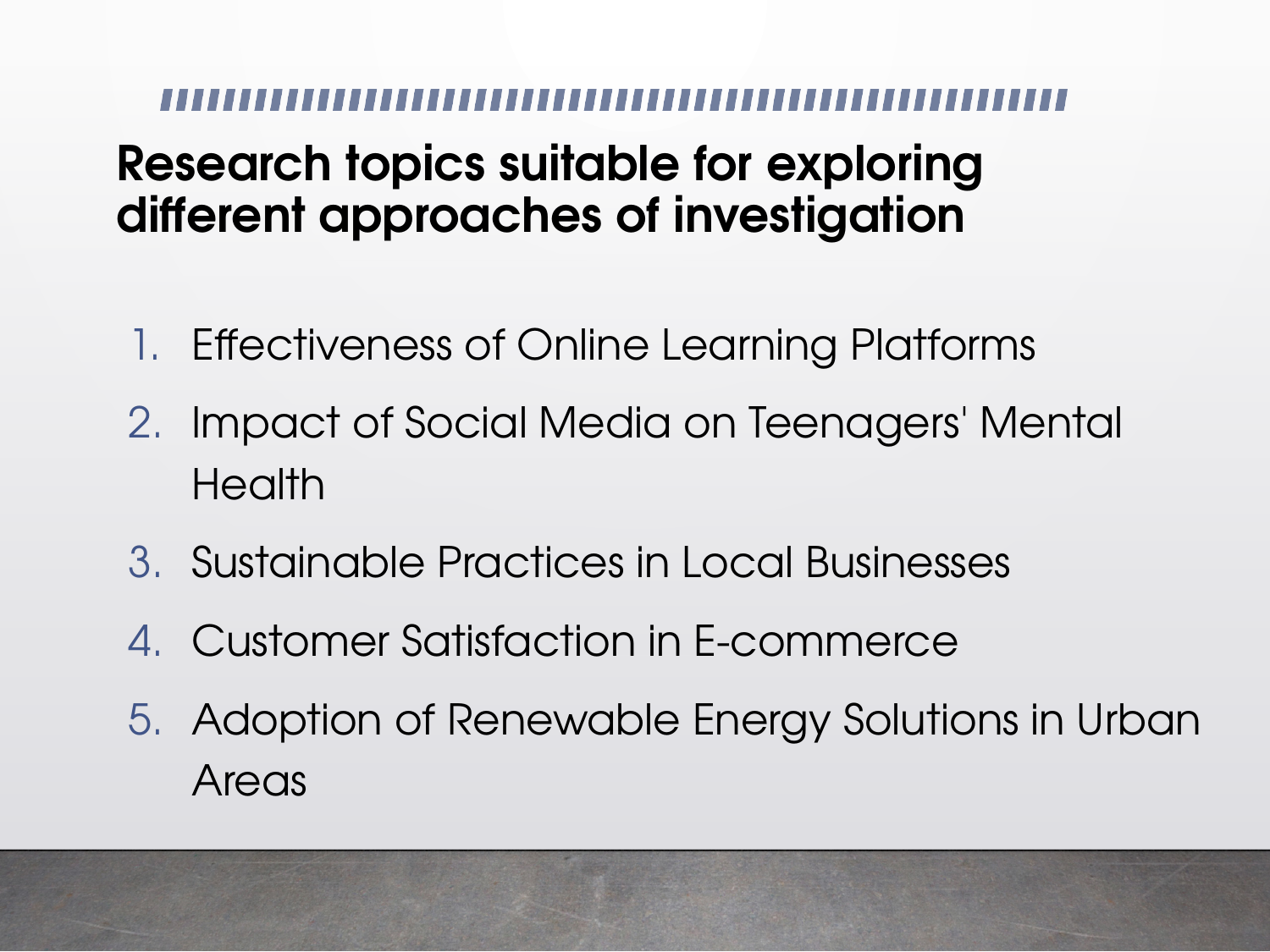

# Research topics suitable for exploring different approaches of investigation
Effectiveness of Online Learning Platforms
Impact of Social Media on Teenagers' Mental Health
Sustainable Practices in Local Businesses
Customer Satisfaction in E-commerce
Adoption of Renewable Energy Solutions in Urban Areas